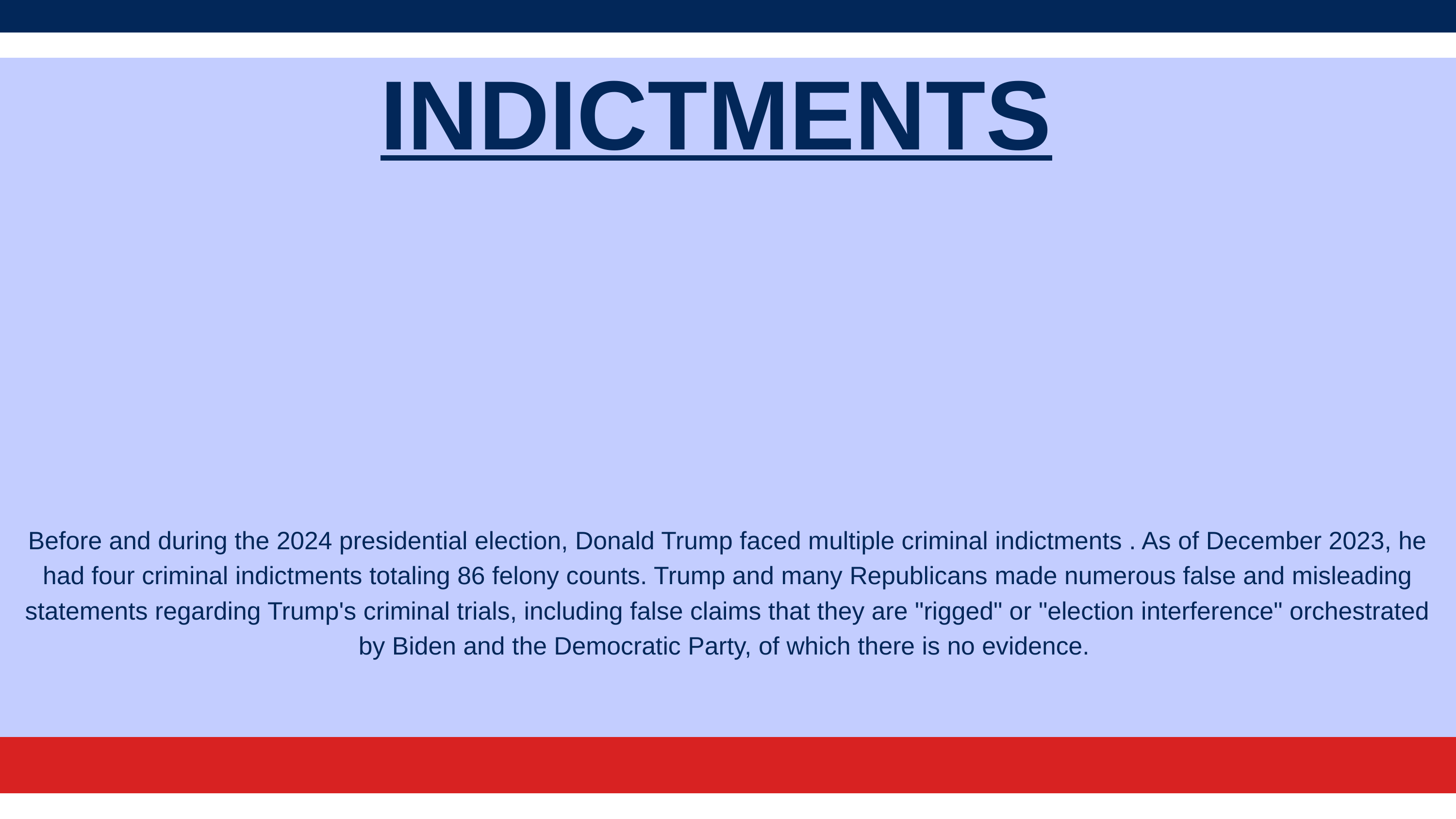

INDICTMENTS
Before and during the 2024 presidential election, Donald Trump faced multiple criminal indictments . As of December 2023, he had four criminal indictments totaling 86 felony counts. Trump and many Republicans made numerous false and misleading statements regarding Trump's criminal trials, including false claims that they are "rigged" or "election interference" orchestrated by Biden and the Democratic Party, of which there is no evidence.